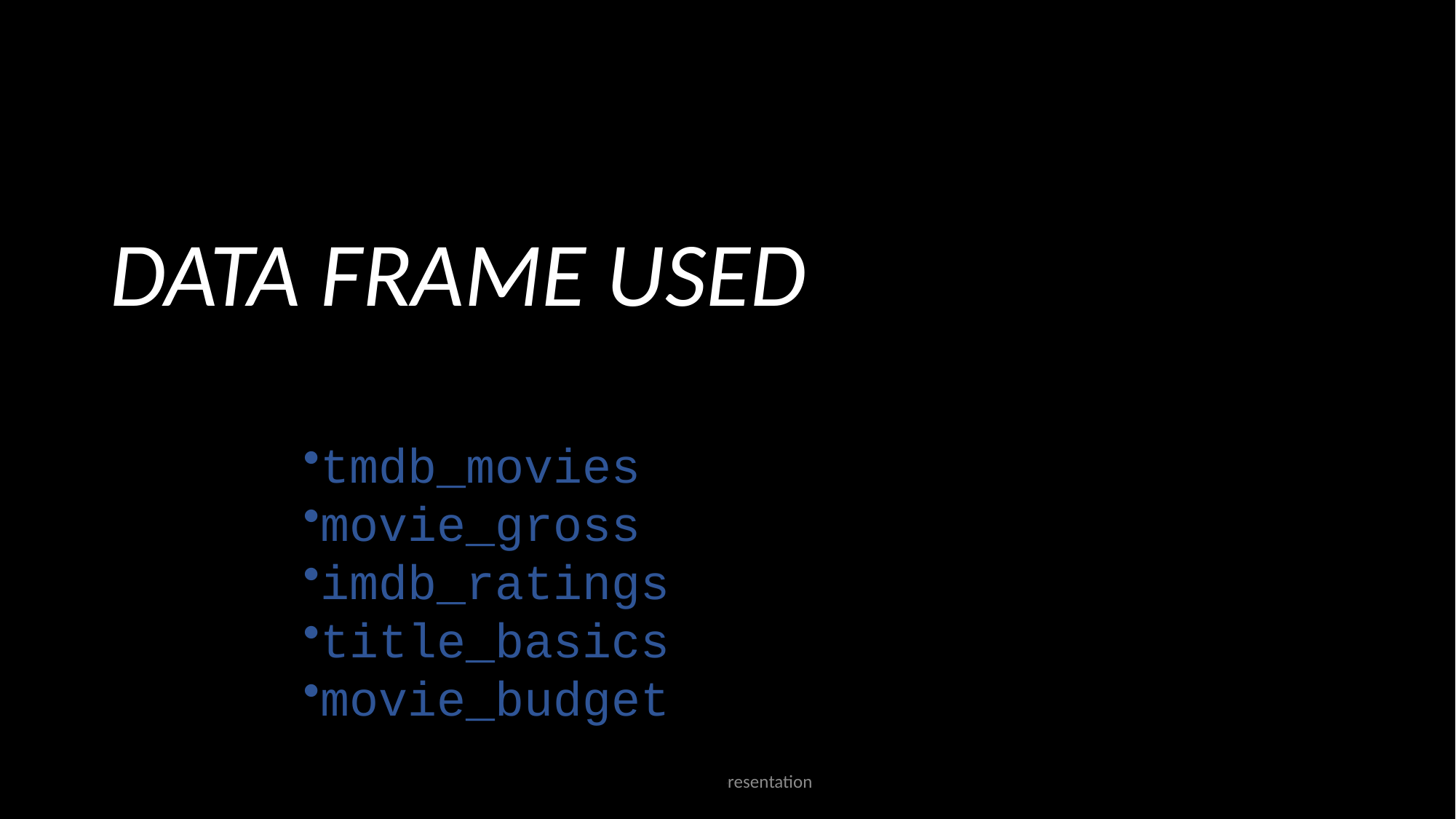

# DATA FRAME USED

tmdb_movies
movie_gross
imdb_ratings
title_basics
movie_budgets

Microsoft_presentation